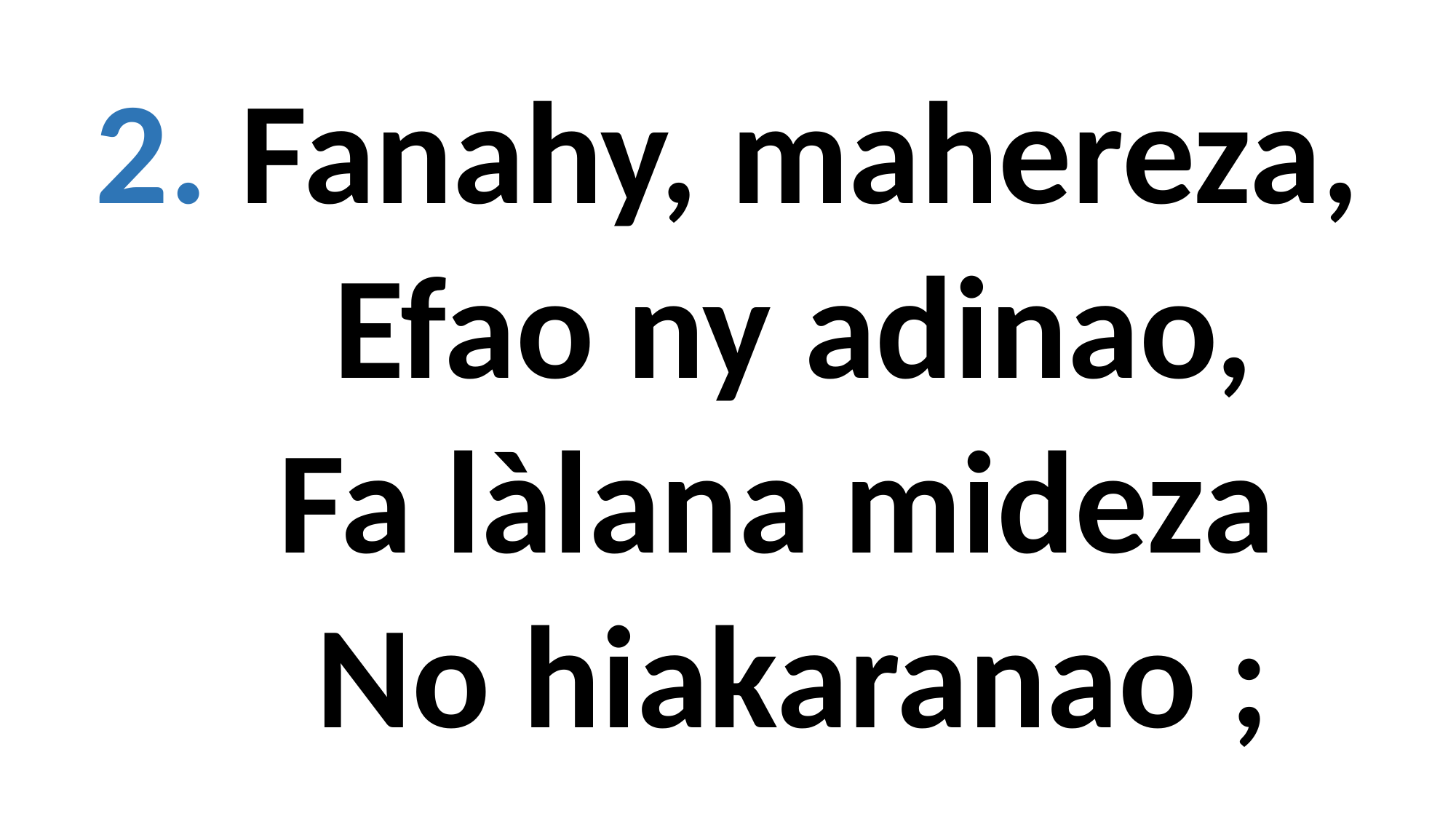

2. Fanahy, mahereza,
    Efao ny adinao,
   Fa làlana mideza
    No hiakaranao ;